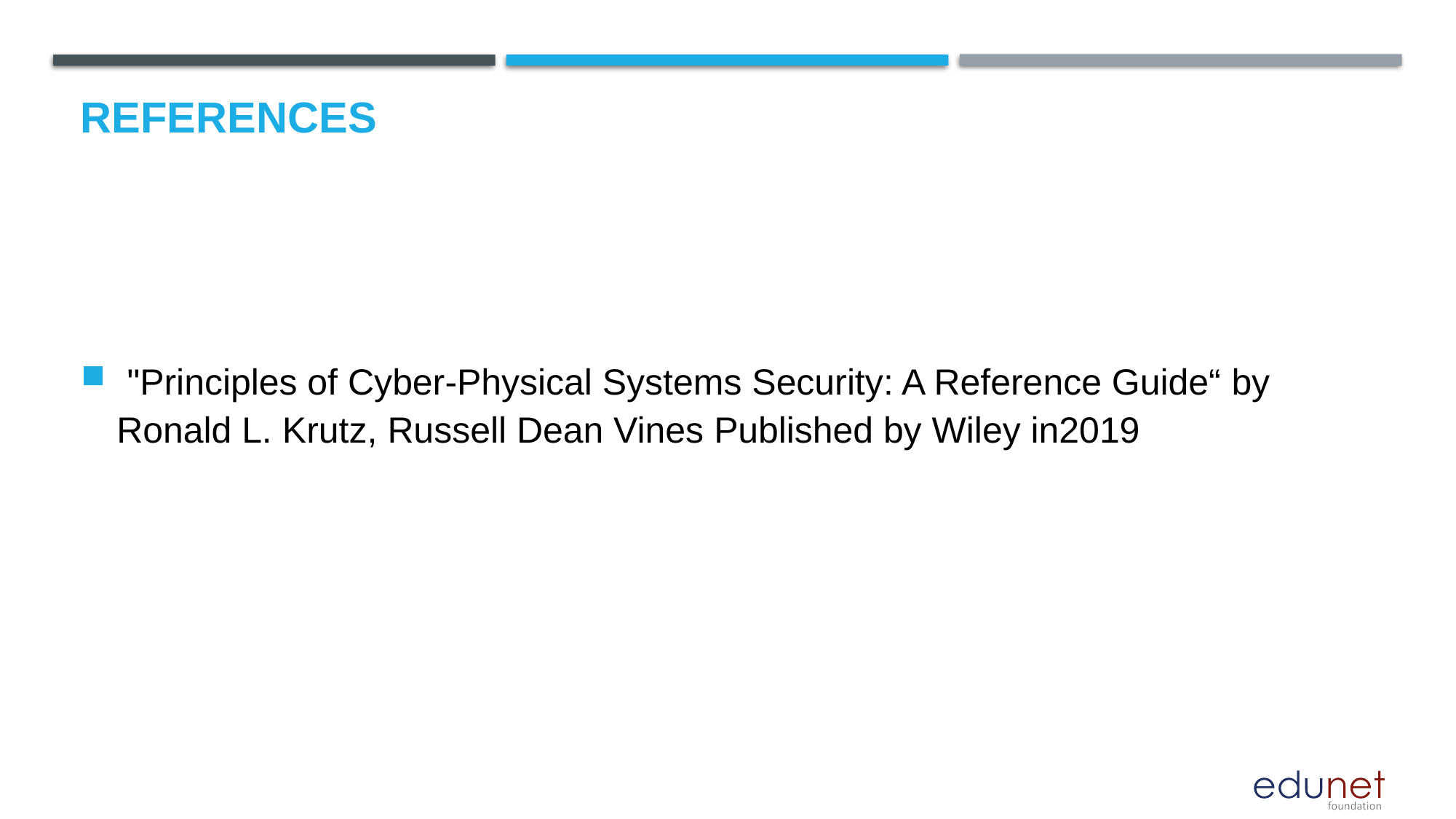

# References
 "Principles of Cyber-Physical Systems Security: A Reference Guide“ by Ronald L. Krutz, Russell Dean Vines Published by Wiley in2019